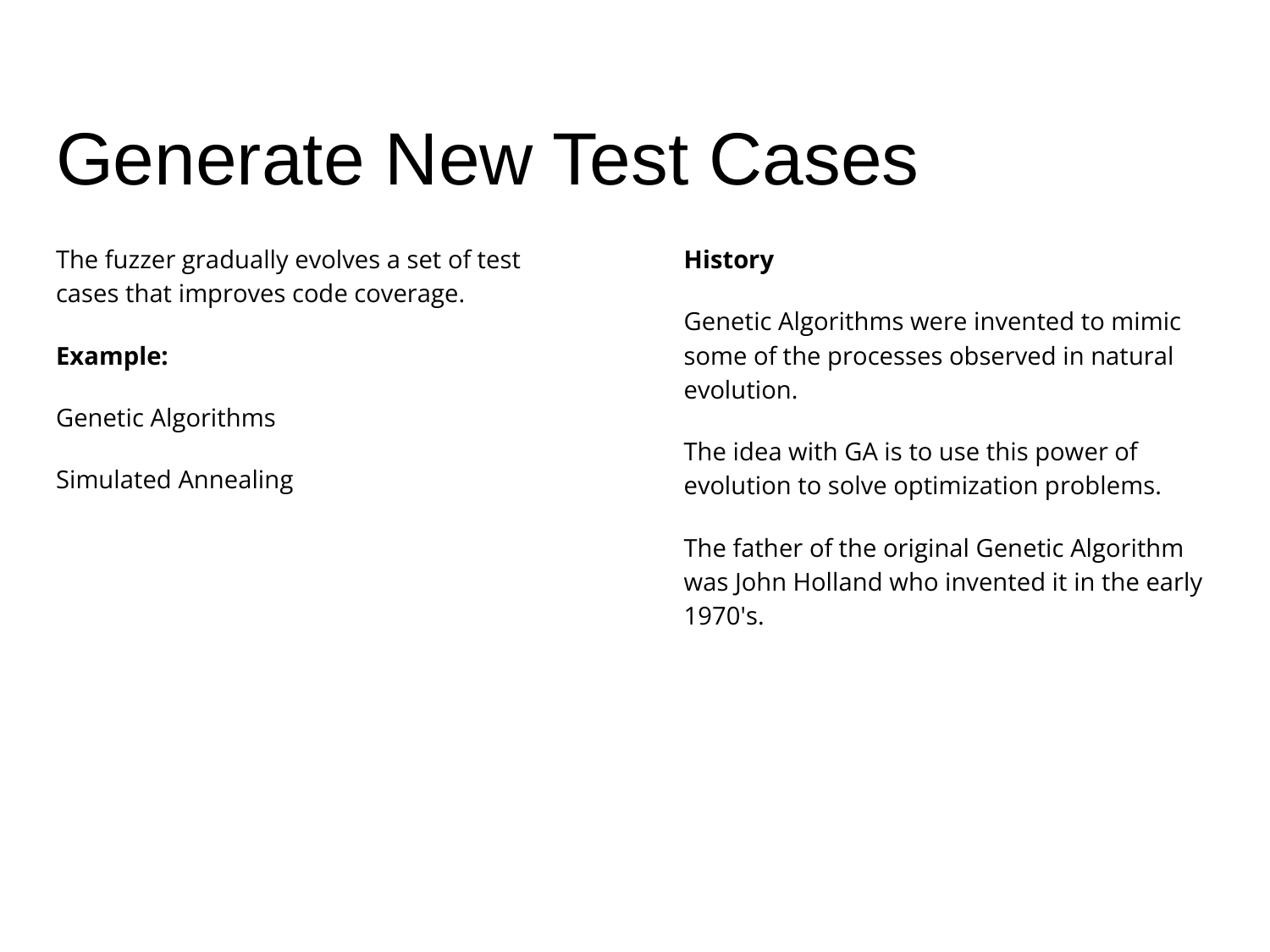

# Generate New Test Cases
The fuzzer gradually evolves a set of test cases that improves code coverage.
Example:
Genetic Algorithms
Simulated Annealing
History
Genetic Algorithms were invented to mimic some of the processes observed in natural evolution.
The idea with GA is to use this power of evolution to solve optimization problems.
The father of the original Genetic Algorithm was John Holland who invented it in the early 1970's.